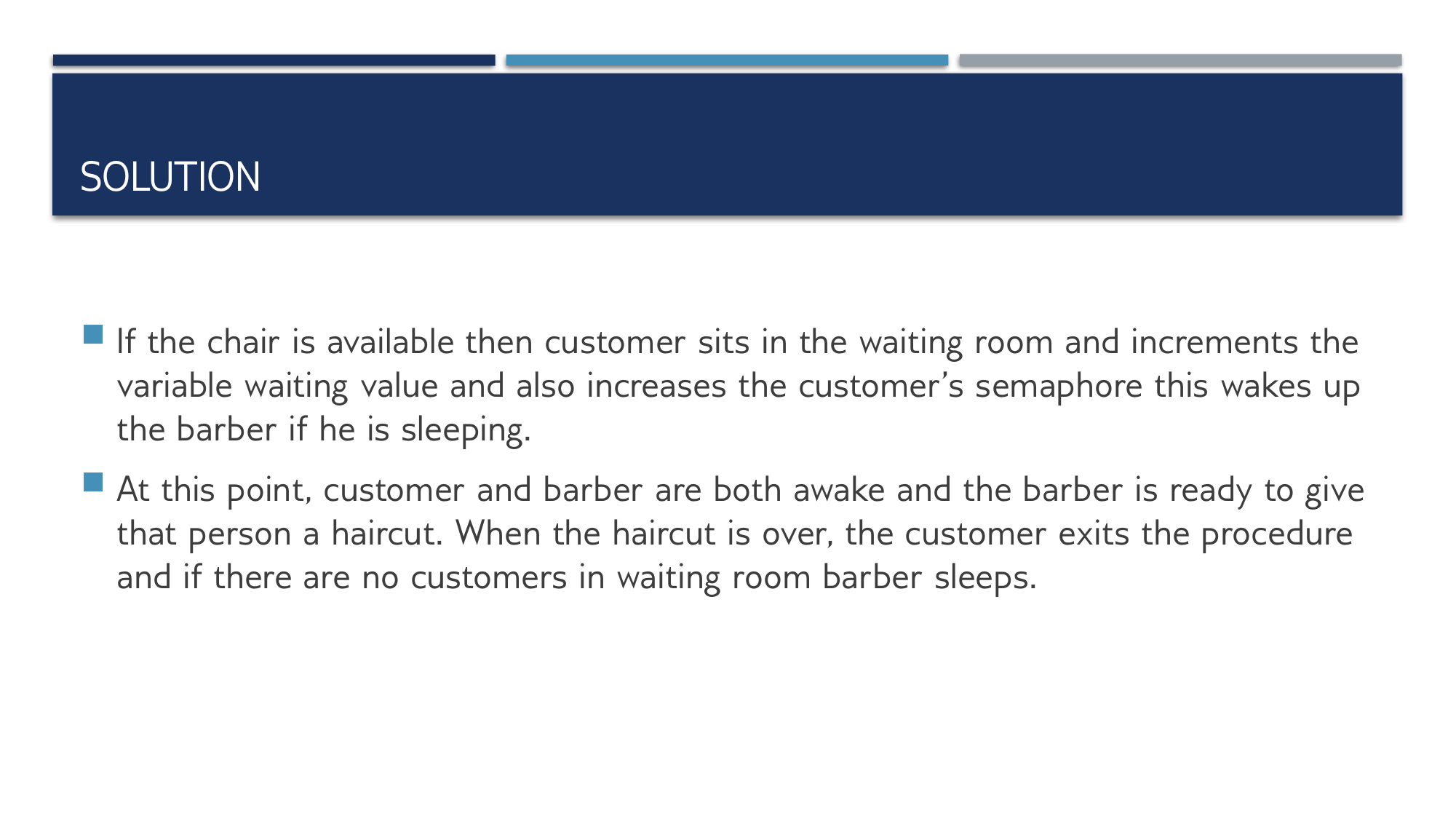

# Solution
If the chair is available then customer sits in the waiting room and increments the variable waiting value and also increases the customer’s semaphore this wakes up the barber if he is sleeping.
At this point, customer and barber are both awake and the barber is ready to give that person a haircut. When the haircut is over, the customer exits the procedure and if there are no customers in waiting room barber sleeps.